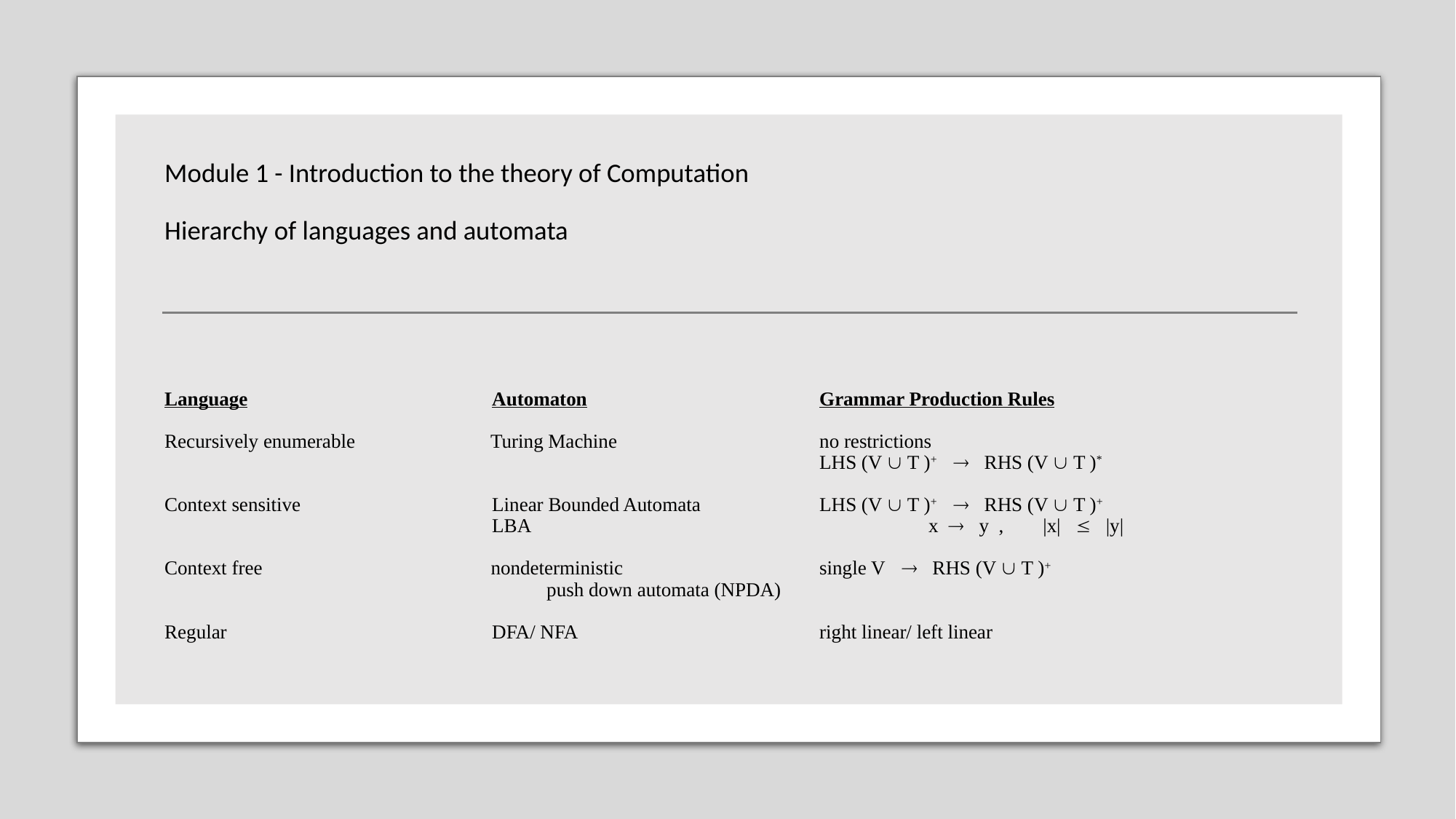

# Module 1 - Introduction to the theory of Computation Hierarchy of languages and automata

Language			Automaton			Grammar Production Rules

Recursively enumerable	                      Turing Machine		no restrictions
						LHS (V ∪ T )+     →   RHS (V ∪ T )*

Context sensitive		Linear Bounded Automata		LHS (V ∪ T )+     →   RHS (V ∪ T )+
			LBA				x  →   y  ,        |x|   ≤   |y|

Context free		                      nondeterministic 		single V     →   RHS (V ∪ T )+
		push down automata (NPDA)

Regular			DFA/ NFA			right linear/ left linear